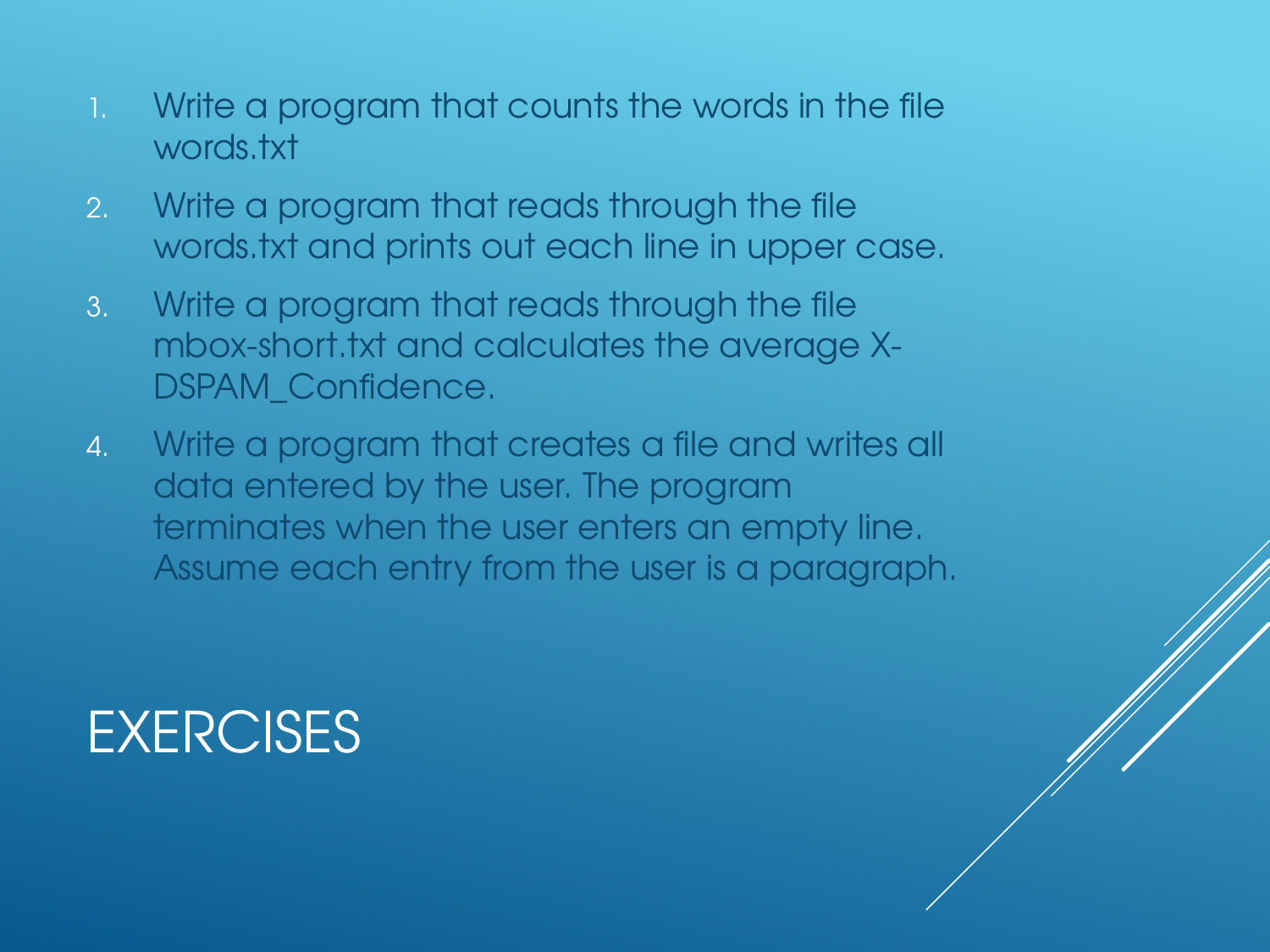

Write a program that counts the words in the file words.txt
Write a program that reads through the file words.txt and prints out each line in upper case.
Write a program that reads through the file mbox-short.txt and calculates the average X-DSPAM_Confidence.
Write a program that creates a file and writes all data entered by the user. The program terminates when the user enters an empty line. Assume each entry from the user is a paragraph.
# Exercises